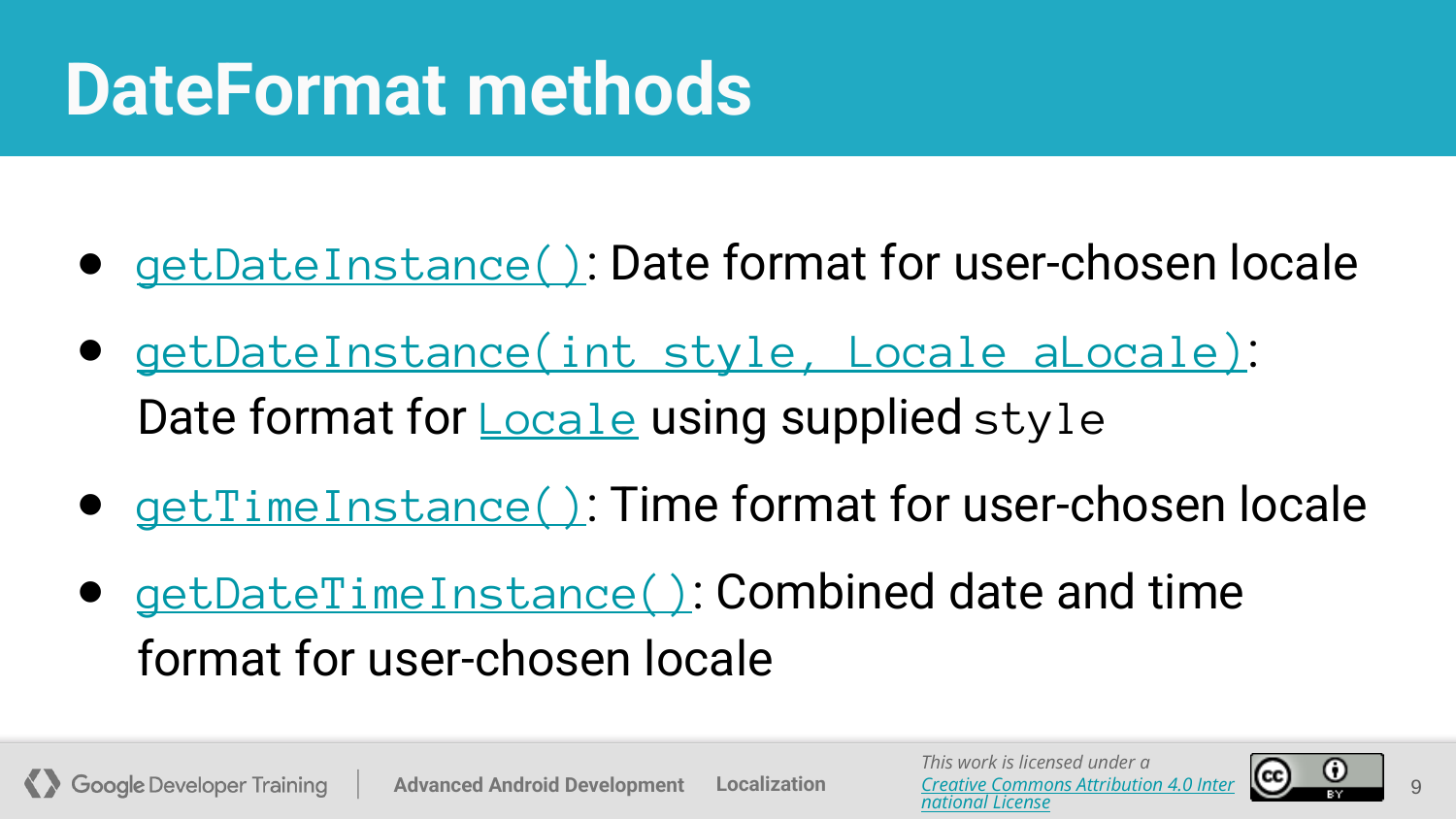

# DateFormat methods
getDateInstance(): Date format for user-chosen locale
getDateInstance(int style, Locale aLocale):
Date format for Locale using supplied style
getTimeInstance(): Time format for user-chosen locale
getDateTimeInstance(): Combined date and time format for user-chosen locale
9